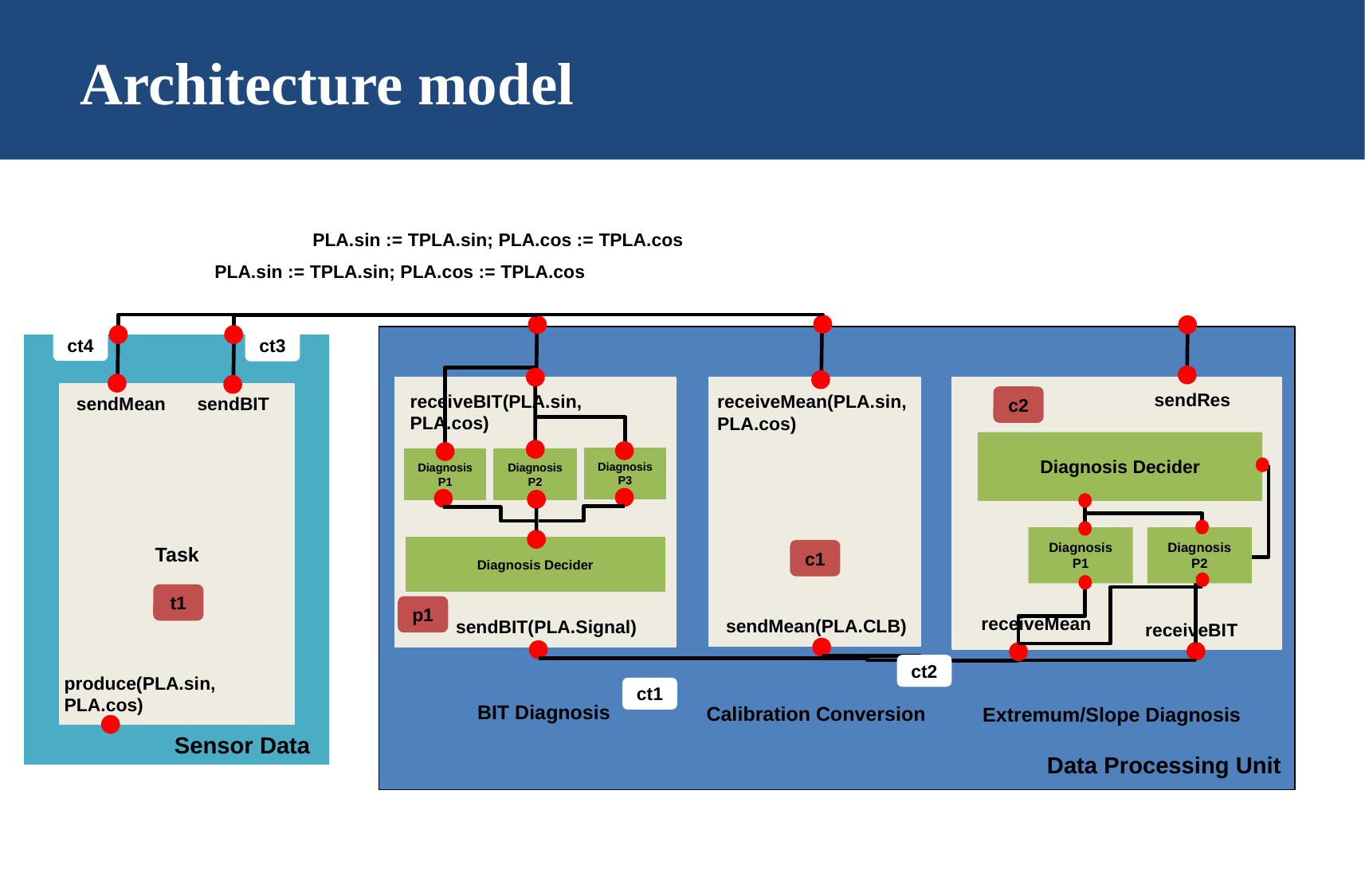

# Architecture model
PLA.sin := TPLA.sin; PLA.cos := TPLA.cos
PLA.sin := TPLA.sin; PLA.cos := TPLA.cos

ct4
ct3

sendRes
Task
receiveBIT(PLA.sin, PLA.cos)
receiveMean(PLA.sin,
PLA.cos)
sendBIT
c2
sendMean
Diagnosis Decider

Diagnosis P3
Diagnosis P1
Diagnosis P2

Diagnosis P1
Diagnosis P2

Diagnosis Decider
c1

t1
p1
receiveMean
sendMean(PLA.CLB)
sendBIT(PLA.Signal)
receiveBIT

ct2
produce(PLA.sin, PLA.cos)
ct1
BIT Diagnosis
Calibration Conversion
Extremum/Slope Diagnosis

Sensor Data
Data Processing Unit